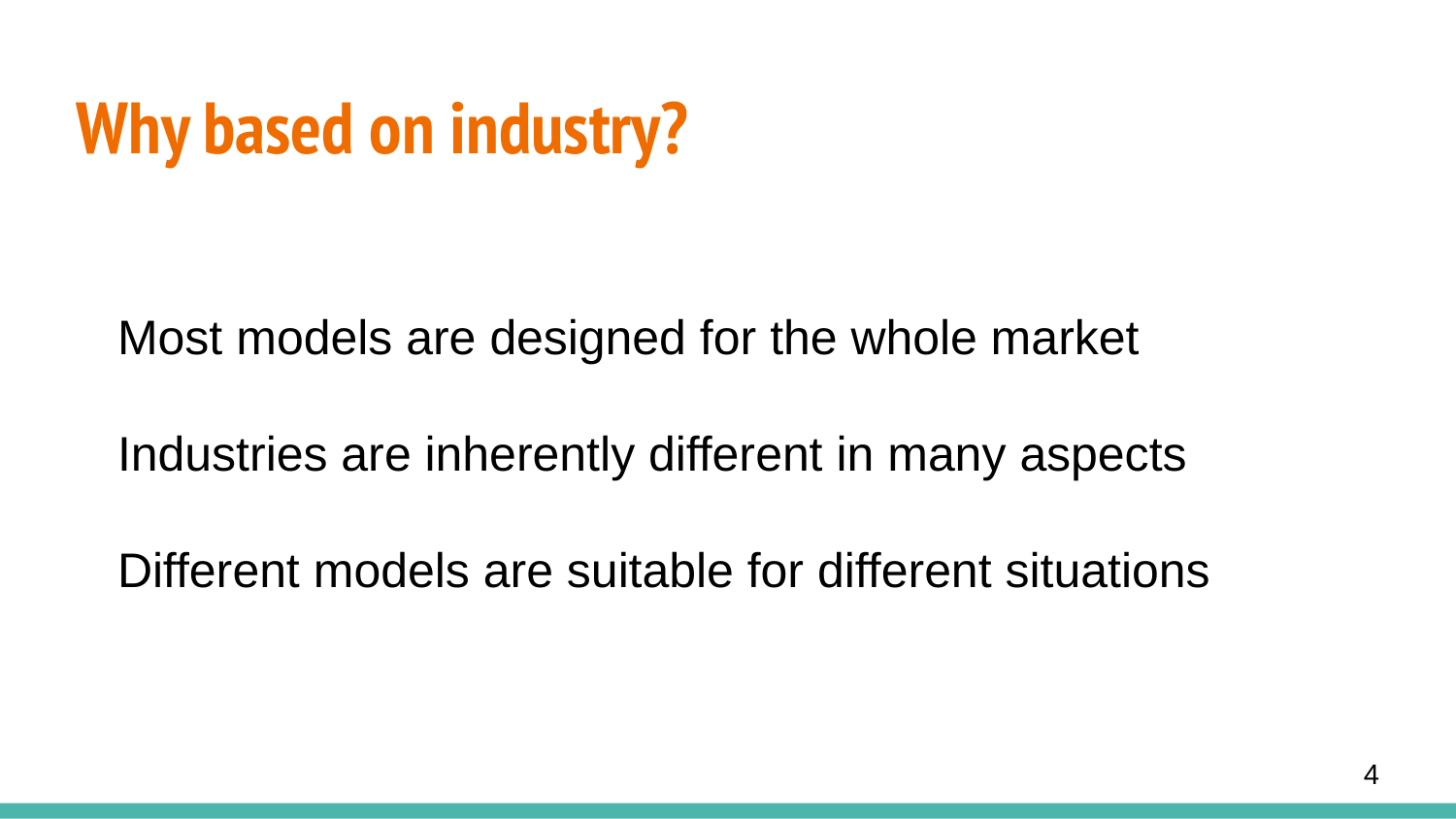

# Why based on industry?
Most models are designed for the whole market
Industries are inherently different in many aspects
Different models are suitable for different situations

4